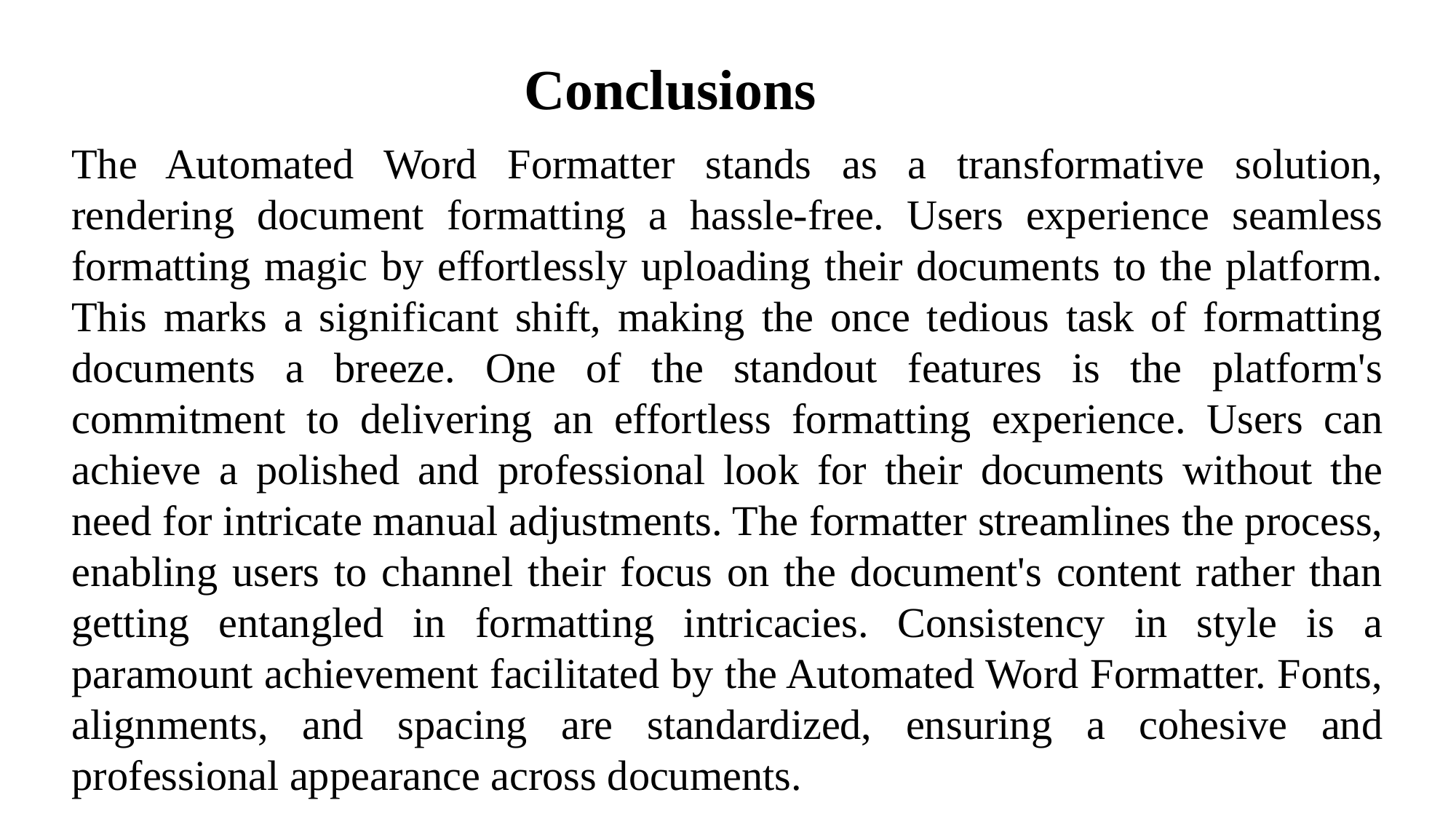

Conclusions
The Automated Word Formatter stands as a transformative solution, rendering document formatting a hassle-free. Users experience seamless formatting magic by effortlessly uploading their documents to the platform. This marks a significant shift, making the once tedious task of formatting documents a breeze. One of the standout features is the platform's commitment to delivering an effortless formatting experience. Users can achieve a polished and professional look for their documents without the need for intricate manual adjustments. The formatter streamlines the process, enabling users to channel their focus on the document's content rather than getting entangled in formatting intricacies. Consistency in style is a paramount achievement facilitated by the Automated Word Formatter. Fonts, alignments, and spacing are standardized, ensuring a cohesive and professional appearance across documents.